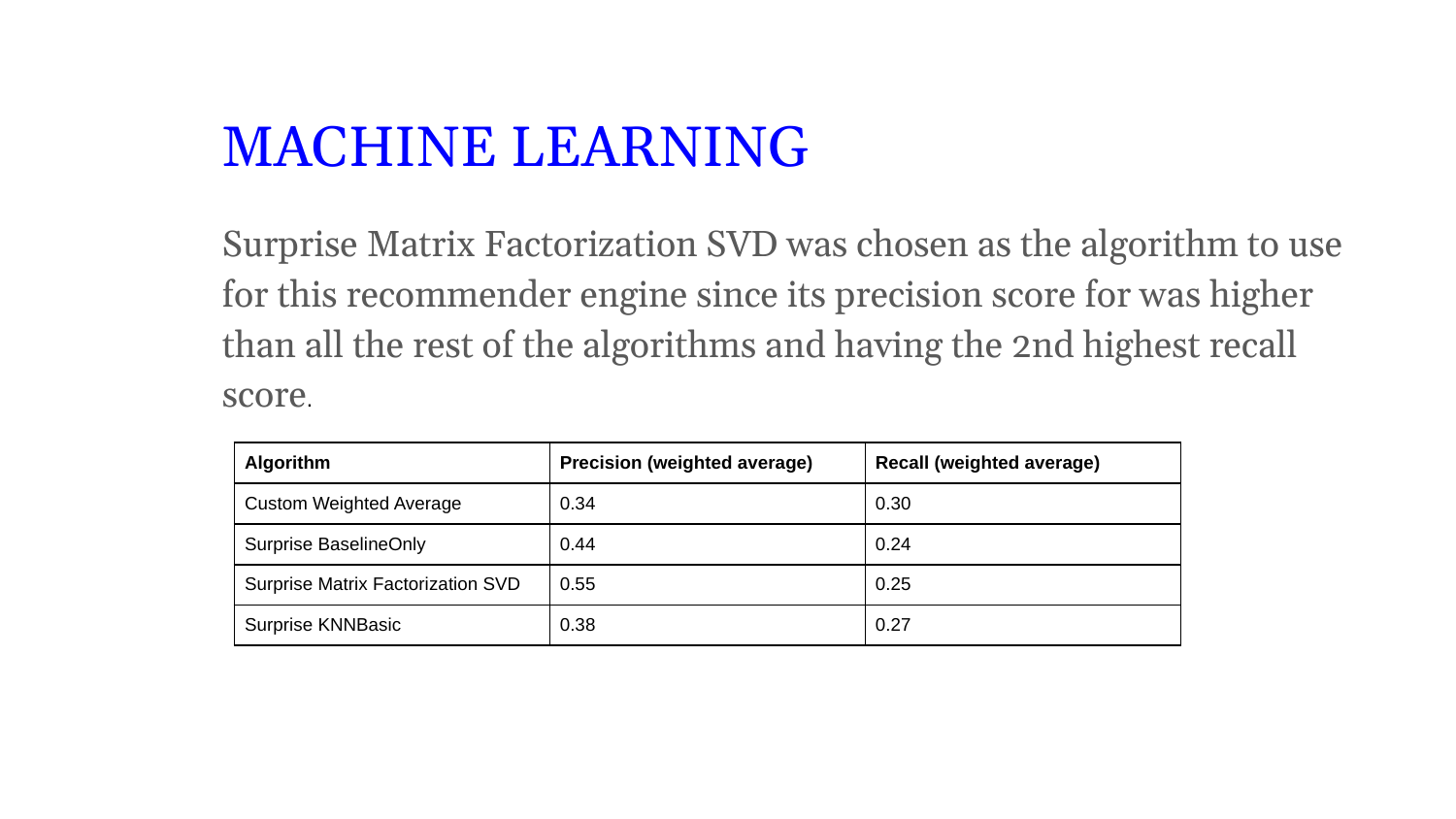

# MACHINE LEARNING
Surprise Matrix Factorization SVD was chosen as the algorithm to use for this recommender engine since its precision score for was higher than all the rest of the algorithms and having the 2nd highest recall score.

| Algorithm | Precision (weighted average) | Recall (weighted average) |
| --- | --- | --- |
| Custom Weighted Average | 0.34 | 0.30 |
| Surprise BaselineOnly | 0.44 | 0.24 |
| Surprise Matrix Factorization SVD | 0.55 | 0.25 |
| Surprise KNNBasic | 0.38 | 0.27 |